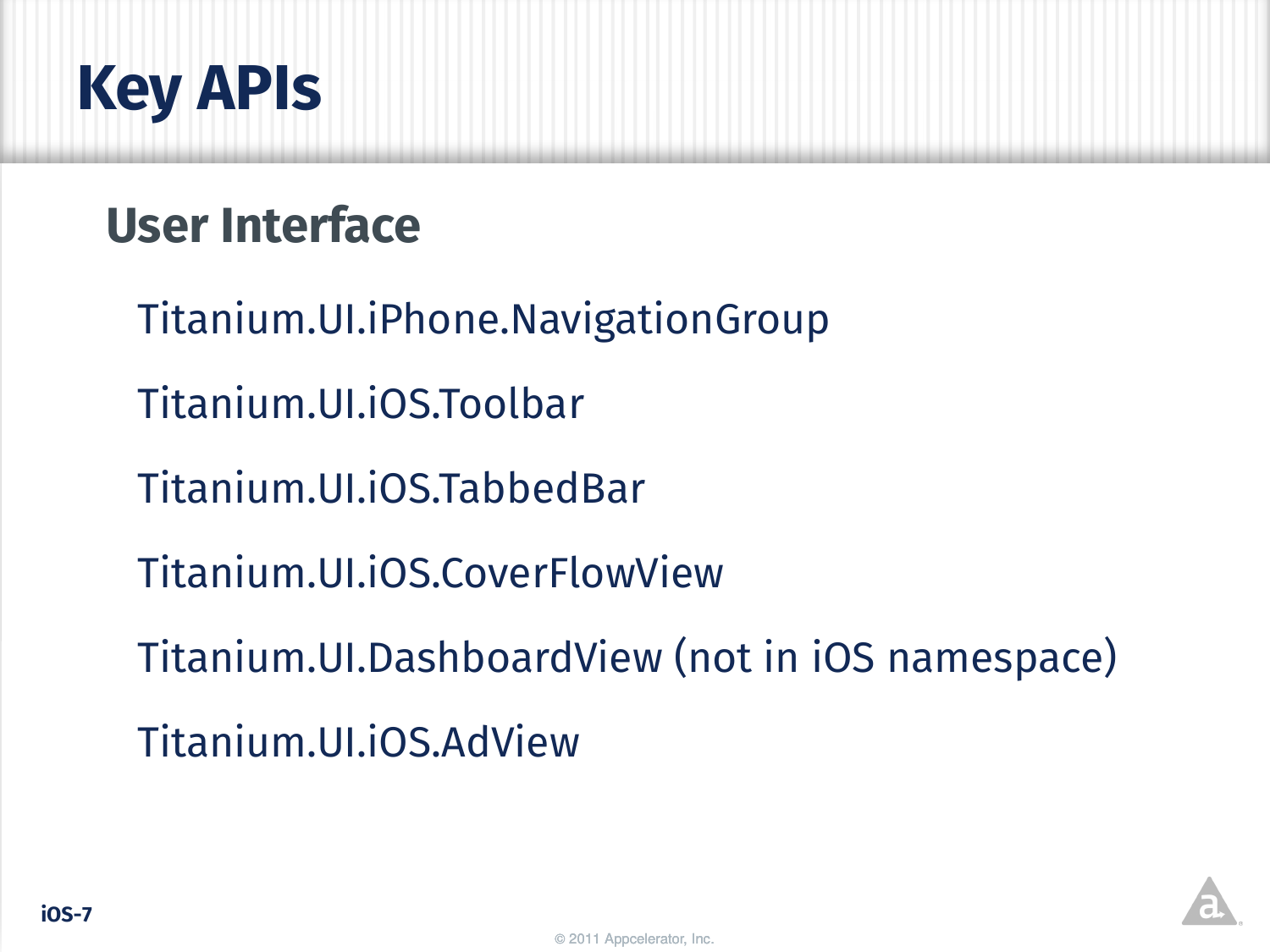

# Key APIs
User Interface
Titanium.UI.iPhone.NavigationGroup
Titanium.UI.iOS.Toolbar
Titanium.UI.iOS.TabbedBar
Titanium.UI.iOS.CoverFlowView
Titanium.UI.DashboardView (not in iOS namespace)
Titanium.UI.iOS.AdView
iOS-7